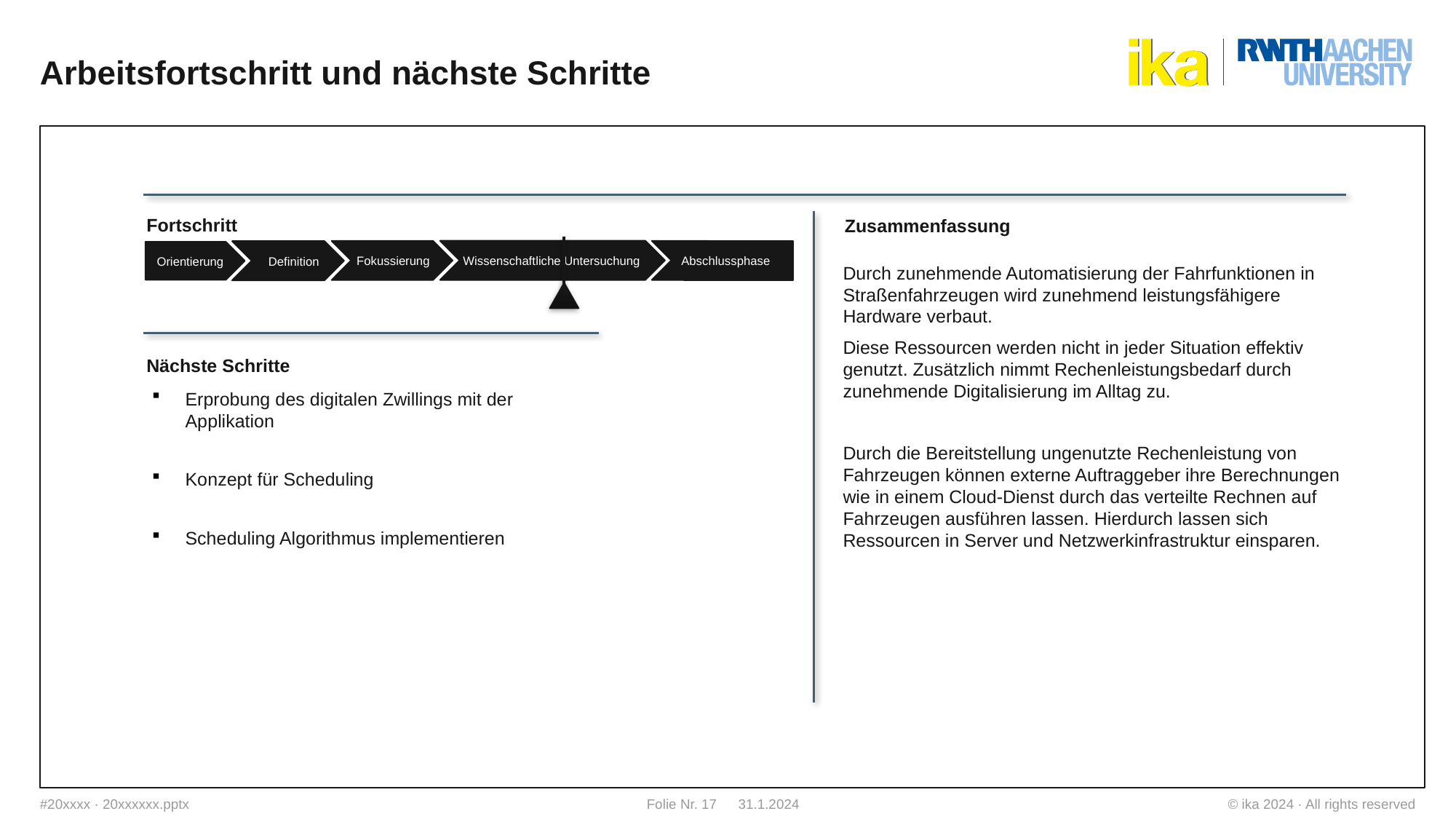

# Arbeitsfortschritt und nächste Schritte

Fortschritt
Zusammenfassung

Abschlussphase

Wissenschaftliche Untersuchung

Fokussierung

Definition
Orientierung
Durch zunehmende Automatisierung der Fahrfunktionen in Straßenfahrzeugen wird zunehmend leistungsfähigere Hardware verbaut.
Diese Ressourcen werden nicht in jeder Situation effektiv genutzt. Zusätzlich nimmt Rechenleistungsbedarf durch zunehmende Digitalisierung im Alltag zu.

Durch die Bereitstellung ungenutzte Rechenleistung von Fahrzeugen können externe Auftraggeber ihre Berechnungen wie in einem Cloud-Dienst durch das verteilte Rechnen auf Fahrzeugen ausführen lassen. Hierdurch lassen sich Ressourcen in Server und Netzwerkinfrastruktur einsparen.

Nächste Schritte
Erprobung des digitalen Zwillings mit der Applikation

Konzept für Scheduling

Scheduling Algorithmus implementieren